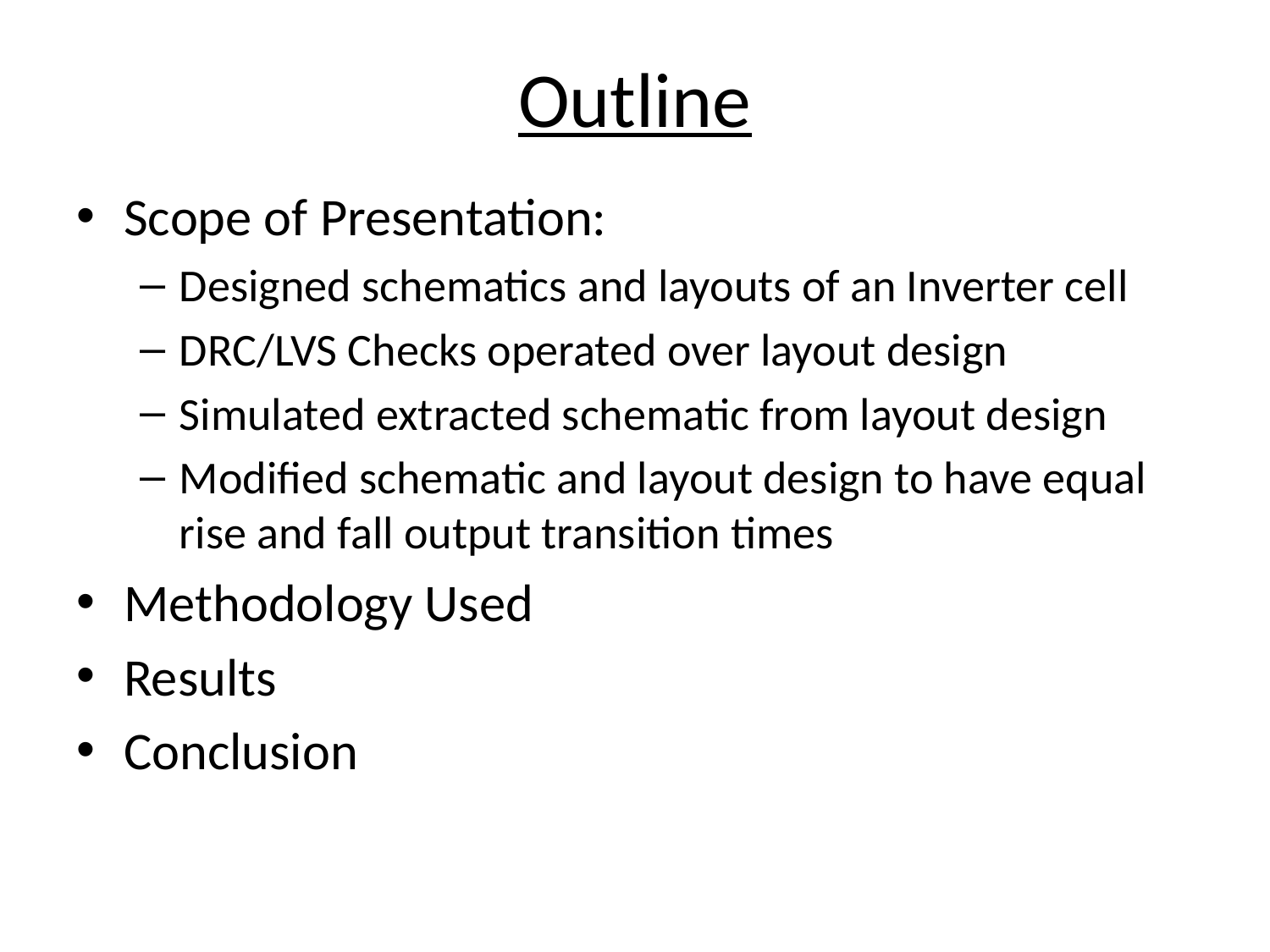

# Outline
Scope of Presentation:
Designed schematics and layouts of an Inverter cell
DRC/LVS Checks operated over layout design
Simulated extracted schematic from layout design
Modified schematic and layout design to have equal rise and fall output transition times
Methodology Used
Results
Conclusion